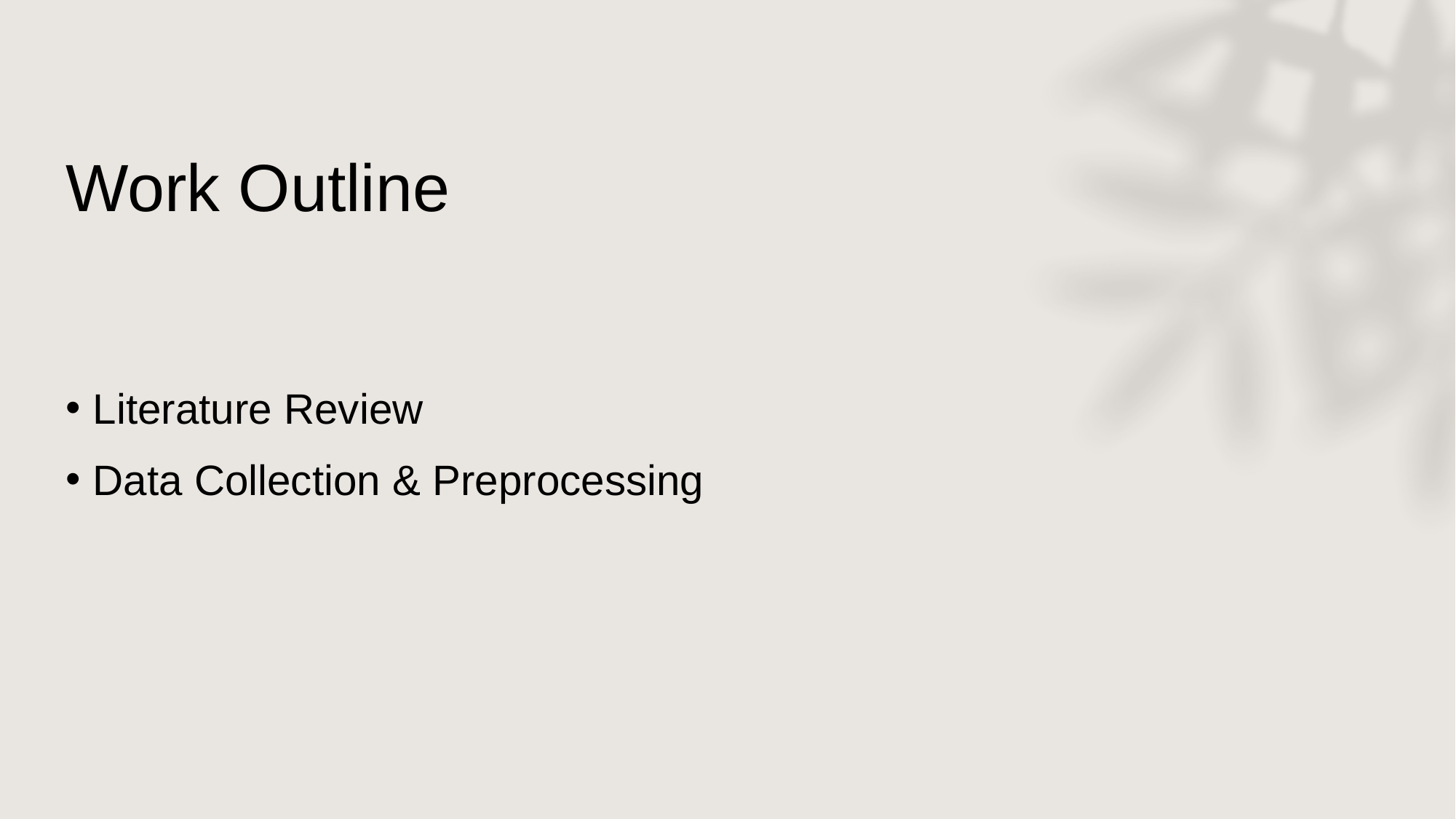

# Work Outline
Literature Review
Data Collection & Preprocessing